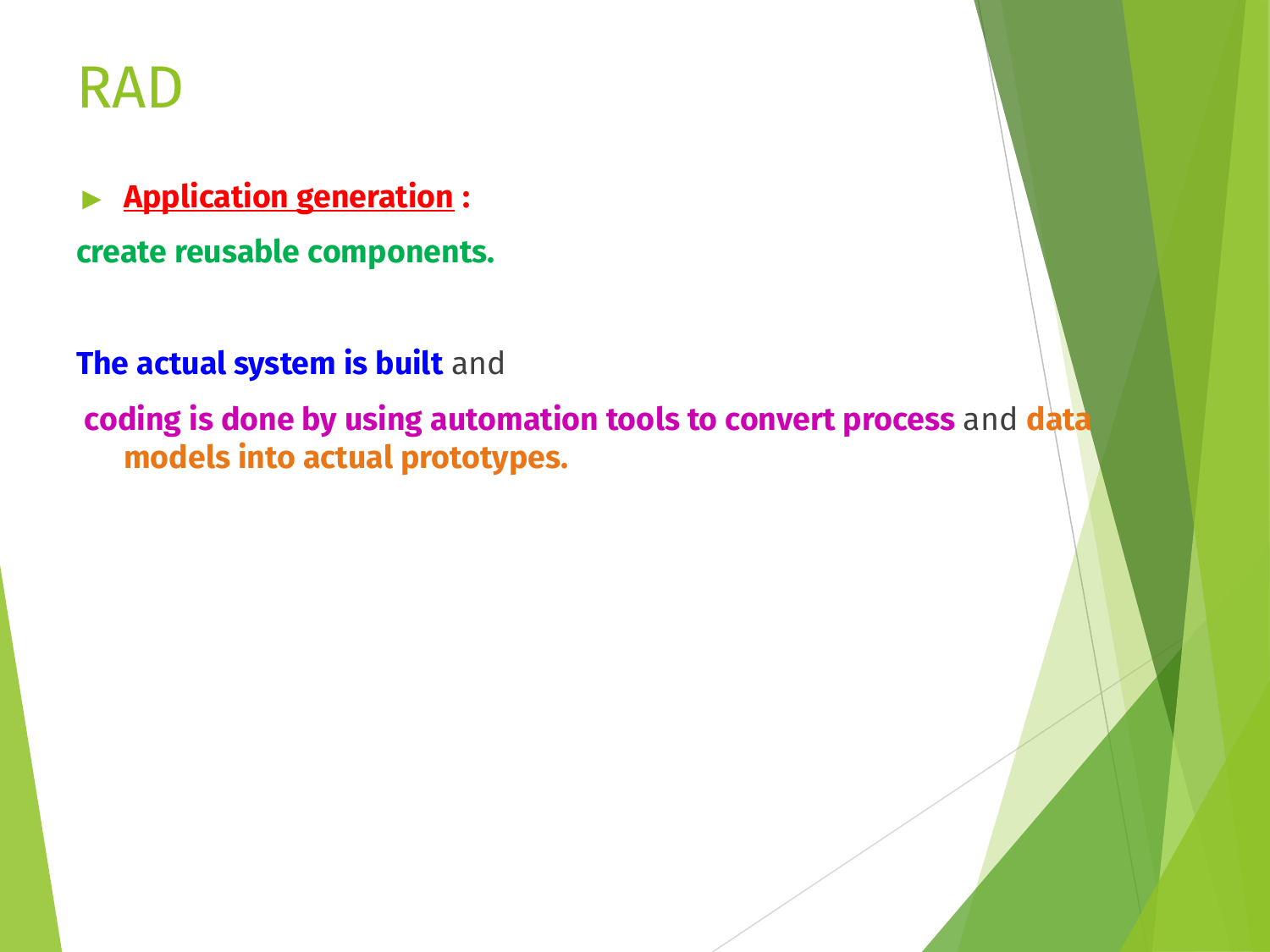

# RAD
Application generation :
create reusable components.

The actual system is built and
 coding is done by using automation tools to convert process and data models into actual prototypes.